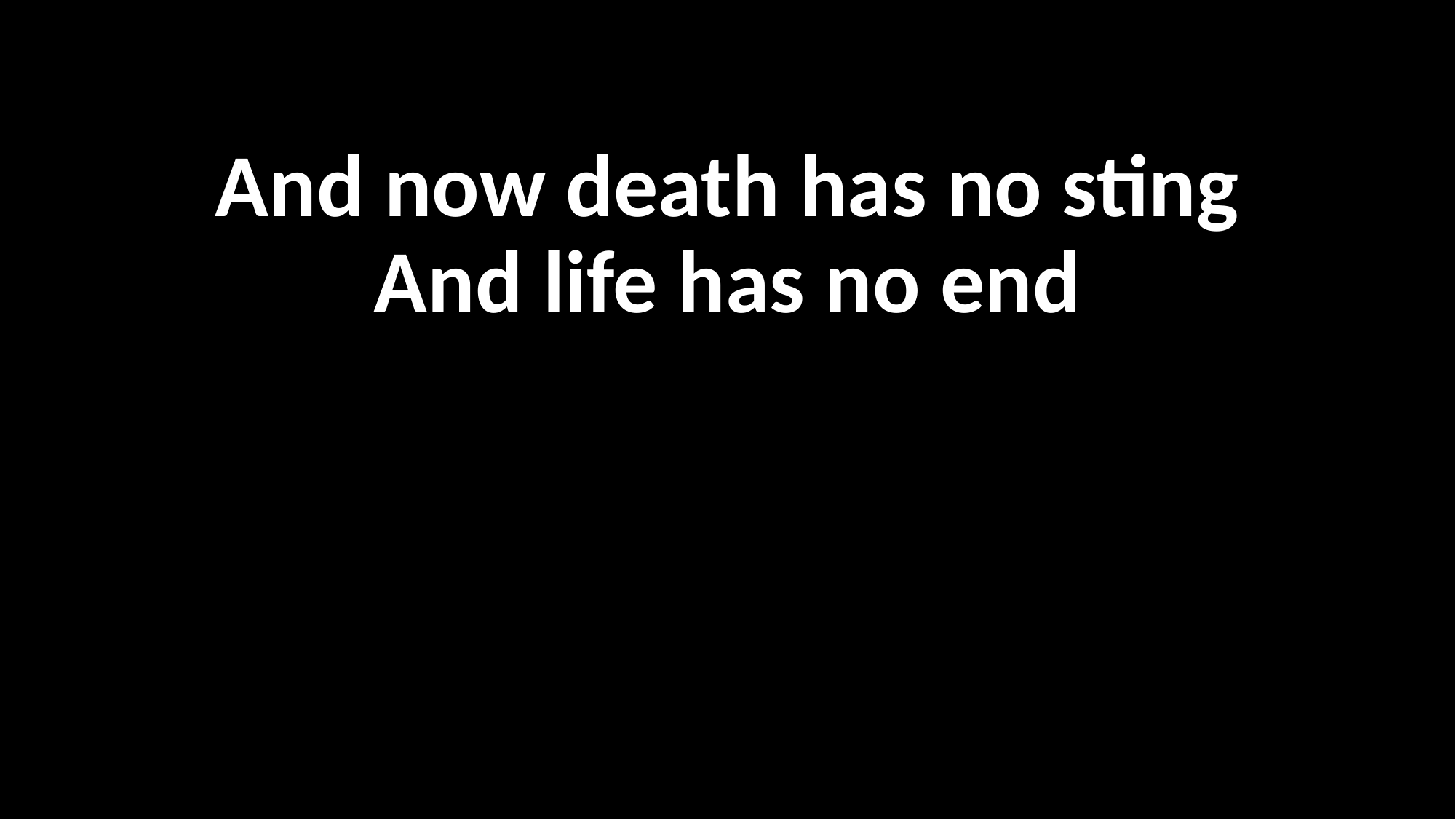

And now death has no sting
And life has no end